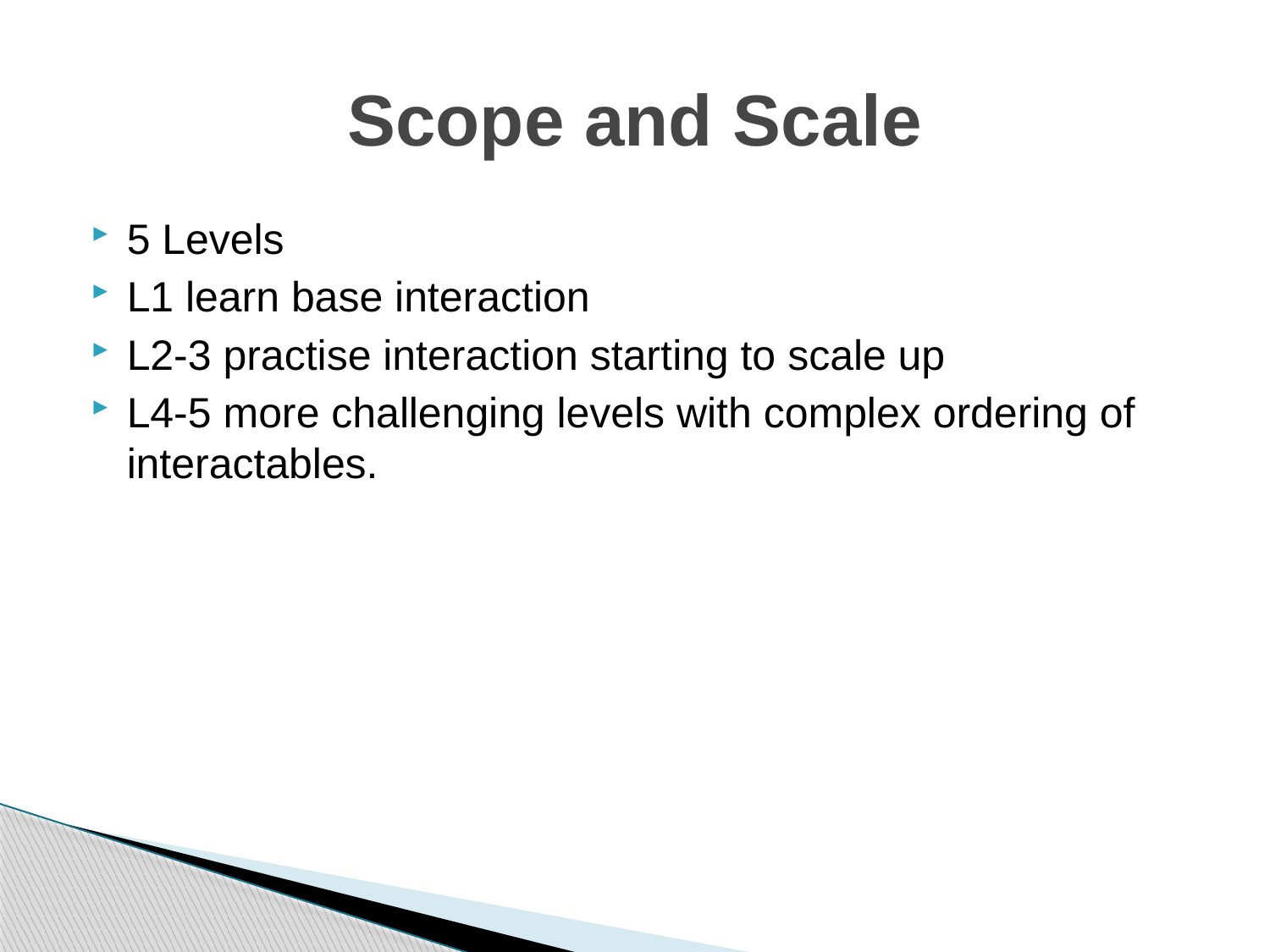

# Scope and Scale
5 Levels
L1 learn base interaction
L2-3 practise interaction starting to scale up
L4-5 more challenging levels with complex ordering of interactables.